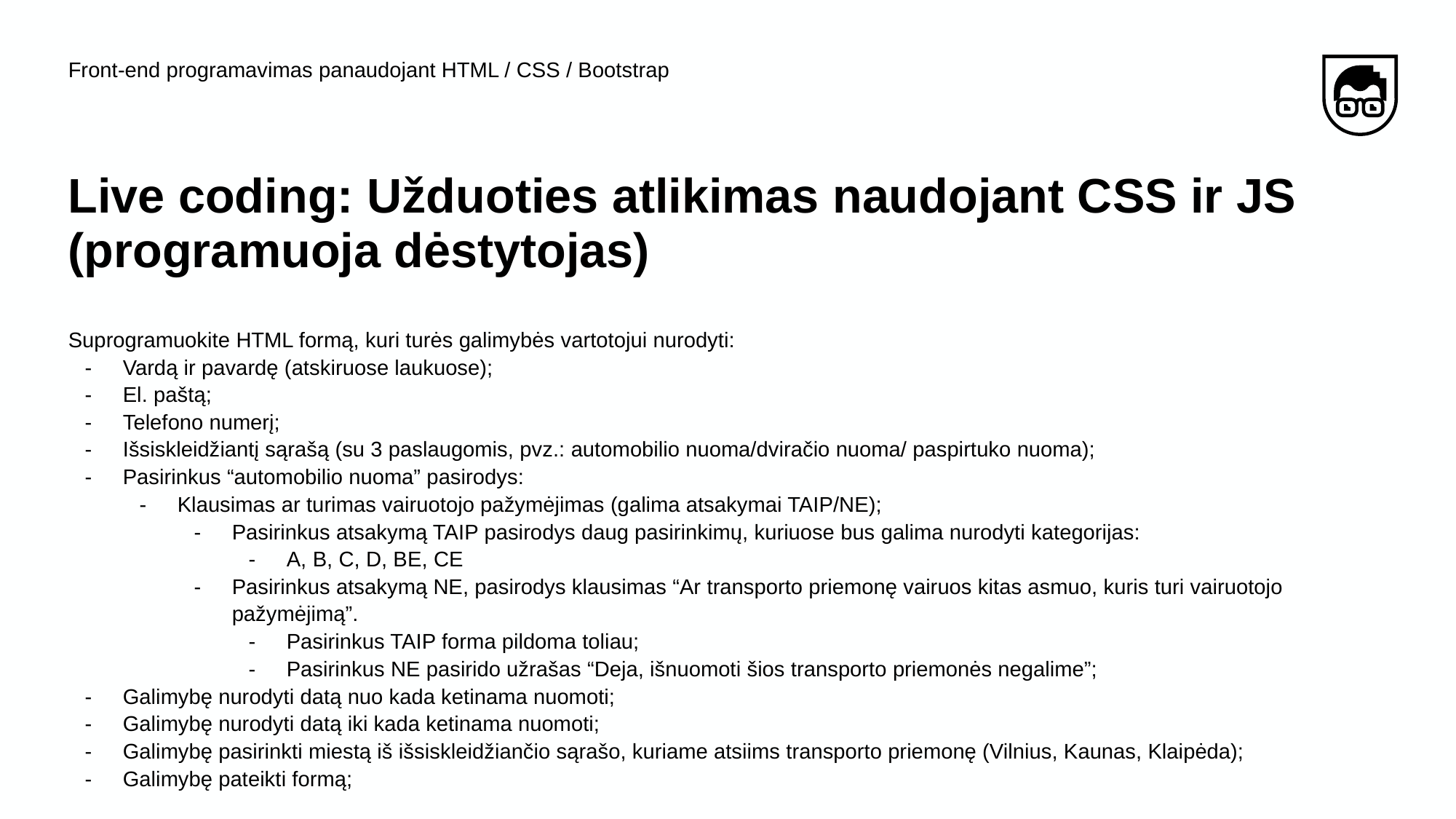

Front-end programavimas panaudojant HTML / CSS / Bootstrap
# Live coding: Užduoties atlikimas naudojant CSS ir JS (programuoja dėstytojas)

Suprogramuokite HTML formą, kuri turės galimybės vartotojui nurodyti:
Vardą ir pavardę (atskiruose laukuose);
El. paštą;
Telefono numerį;
Išsiskleidžiantį sąrašą (su 3 paslaugomis, pvz.: automobilio nuoma/dviračio nuoma/ paspirtuko nuoma);
Pasirinkus “automobilio nuoma” pasirodys:
Klausimas ar turimas vairuotojo pažymėjimas (galima atsakymai TAIP/NE);
Pasirinkus atsakymą TAIP pasirodys daug pasirinkimų, kuriuose bus galima nurodyti kategorijas:
A, B, C, D, BE, CE
Pasirinkus atsakymą NE, pasirodys klausimas “Ar transporto priemonę vairuos kitas asmuo, kuris turi vairuotojo pažymėjimą”.
Pasirinkus TAIP forma pildoma toliau;
Pasirinkus NE pasirido užrašas “Deja, išnuomoti šios transporto priemonės negalime”;
Galimybę nurodyti datą nuo kada ketinama nuomoti;
Galimybę nurodyti datą iki kada ketinama nuomoti;
Galimybę pasirinkti miestą iš išsiskleidžiančio sąrašo, kuriame atsiims transporto priemonę (Vilnius, Kaunas, Klaipėda);
Galimybę pateikti formą;